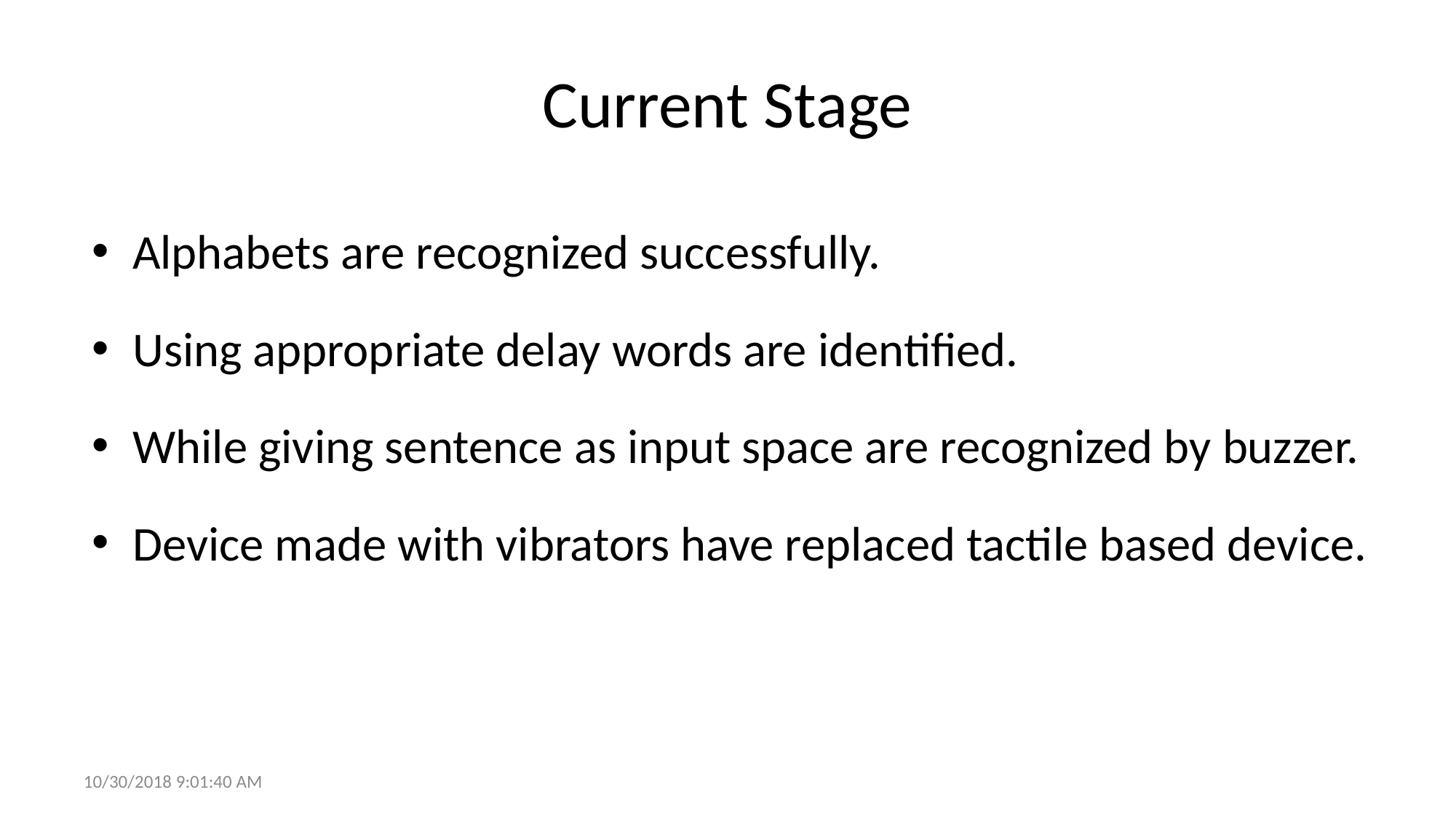

# Current Stage
Alphabets are recognized successfully.
Using appropriate delay words are identified.
While giving sentence as input space are recognized by buzzer.
Device made with vibrators have replaced tactile based device.
10/30/2018 9:01:40 AM